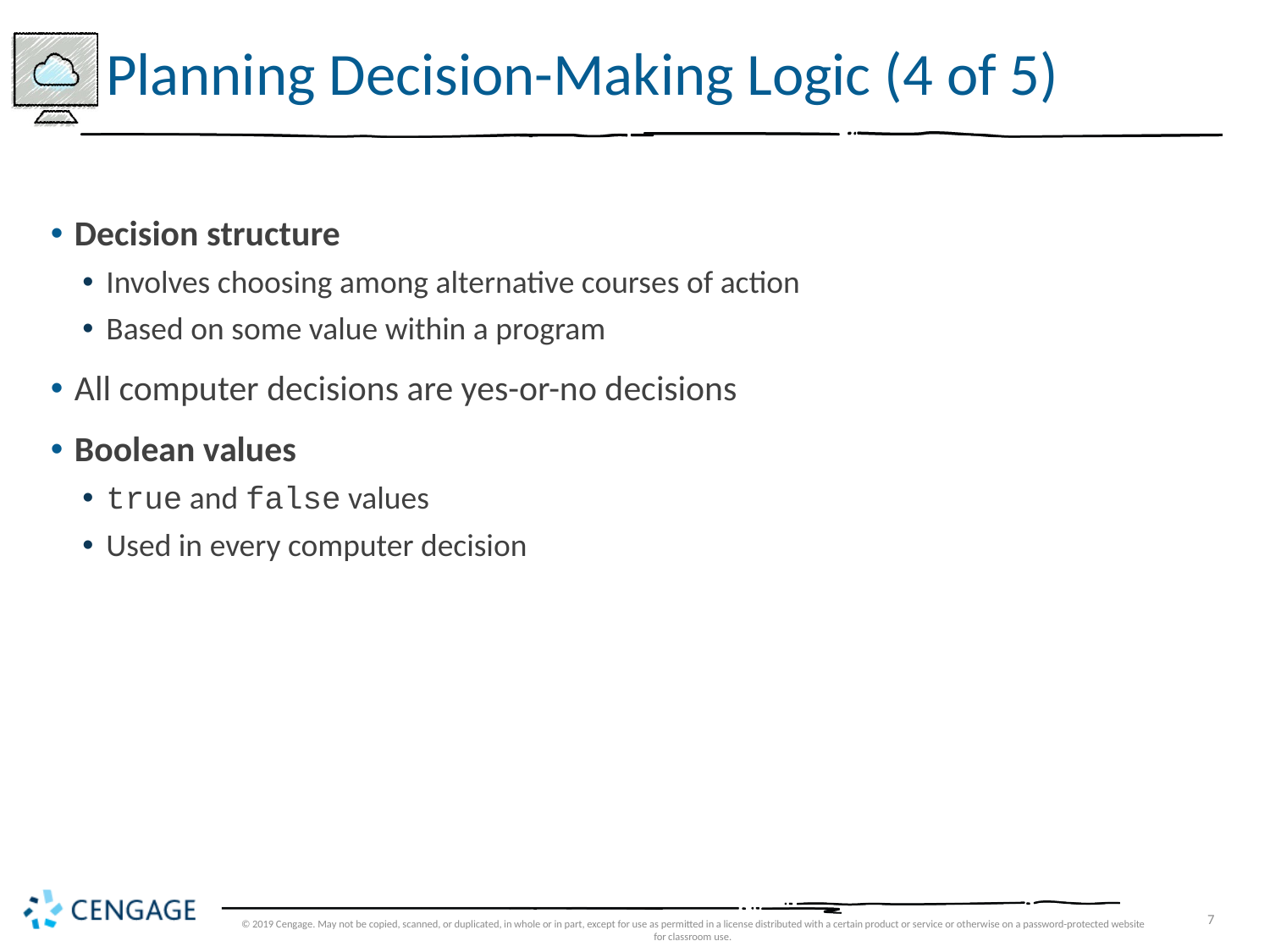

# Planning Decision-Making Logic (4 of 5)
Decision structure
Involves choosing among alternative courses of action
Based on some value within a program
All computer decisions are yes-or-no decisions
Boolean values
true and false values
Used in every computer decision
© 2019 Cengage. May not be copied, scanned, or duplicated, in whole or in part, except for use as permitted in a license distributed with a certain product or service or otherwise on a password-protected website for classroom use.